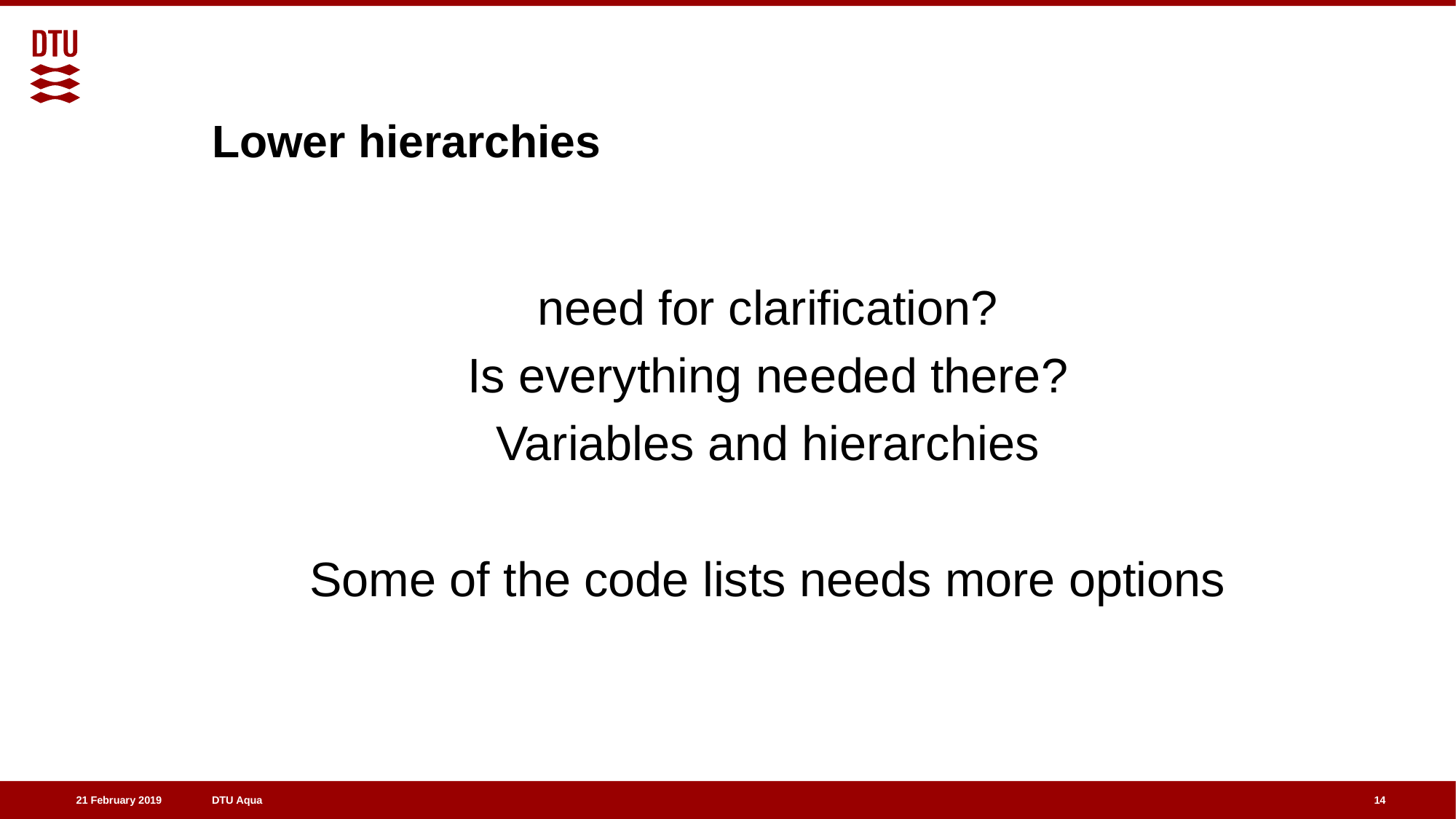

# Lower hierarchies
need for clarification?
Is everything needed there?
Variables and hierarchies

Some of the code lists needs more options

14